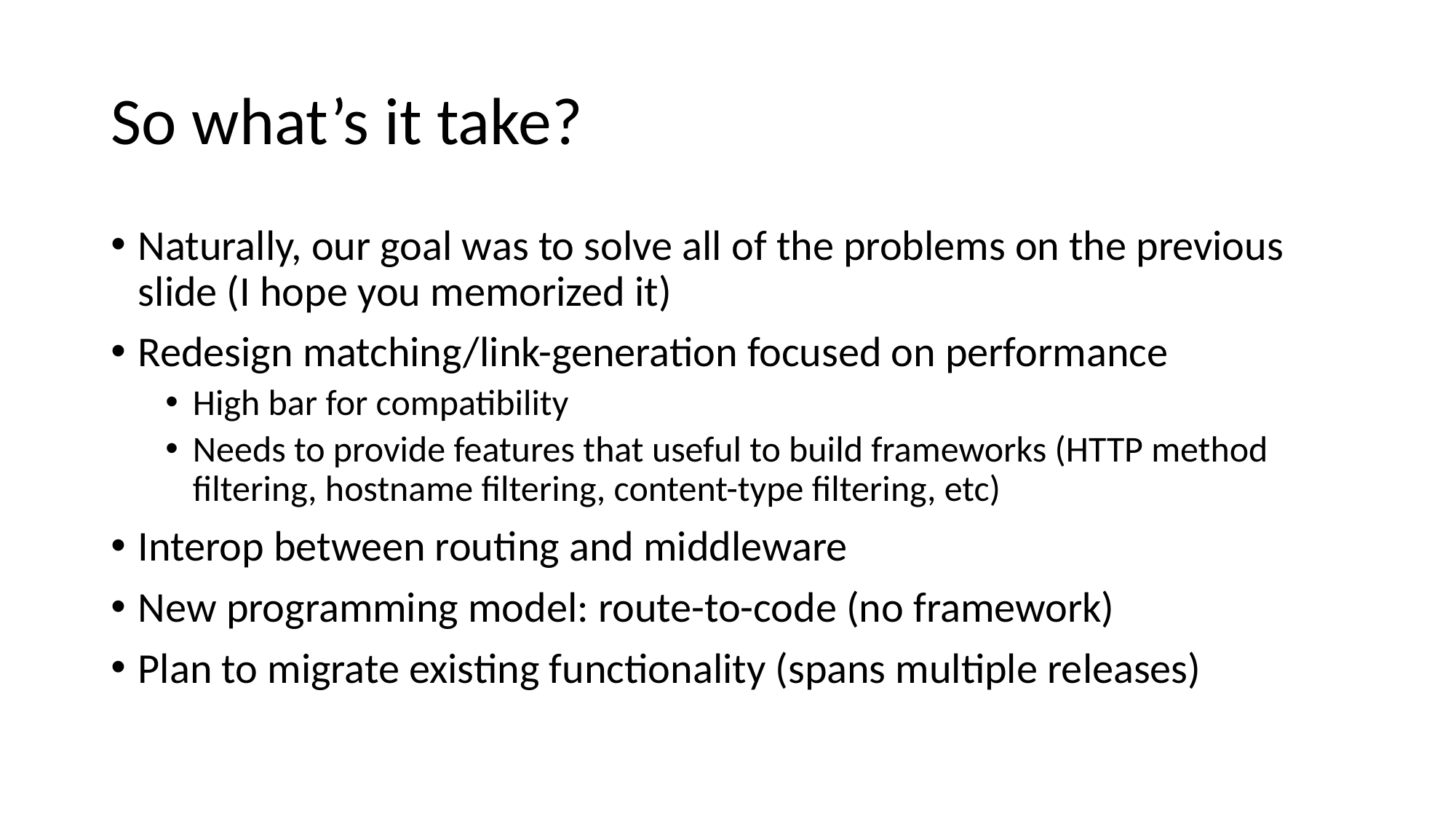

# So what’s it take?
Naturally, our goal was to solve all of the problems on the previous slide (I hope you memorized it)
Redesign matching/link-generation focused on performance
High bar for compatibility
Needs to provide features that useful to build frameworks (HTTP method filtering, hostname filtering, content-type filtering, etc)
Interop between routing and middleware
New programming model: route-to-code (no framework)
Plan to migrate existing functionality (spans multiple releases)